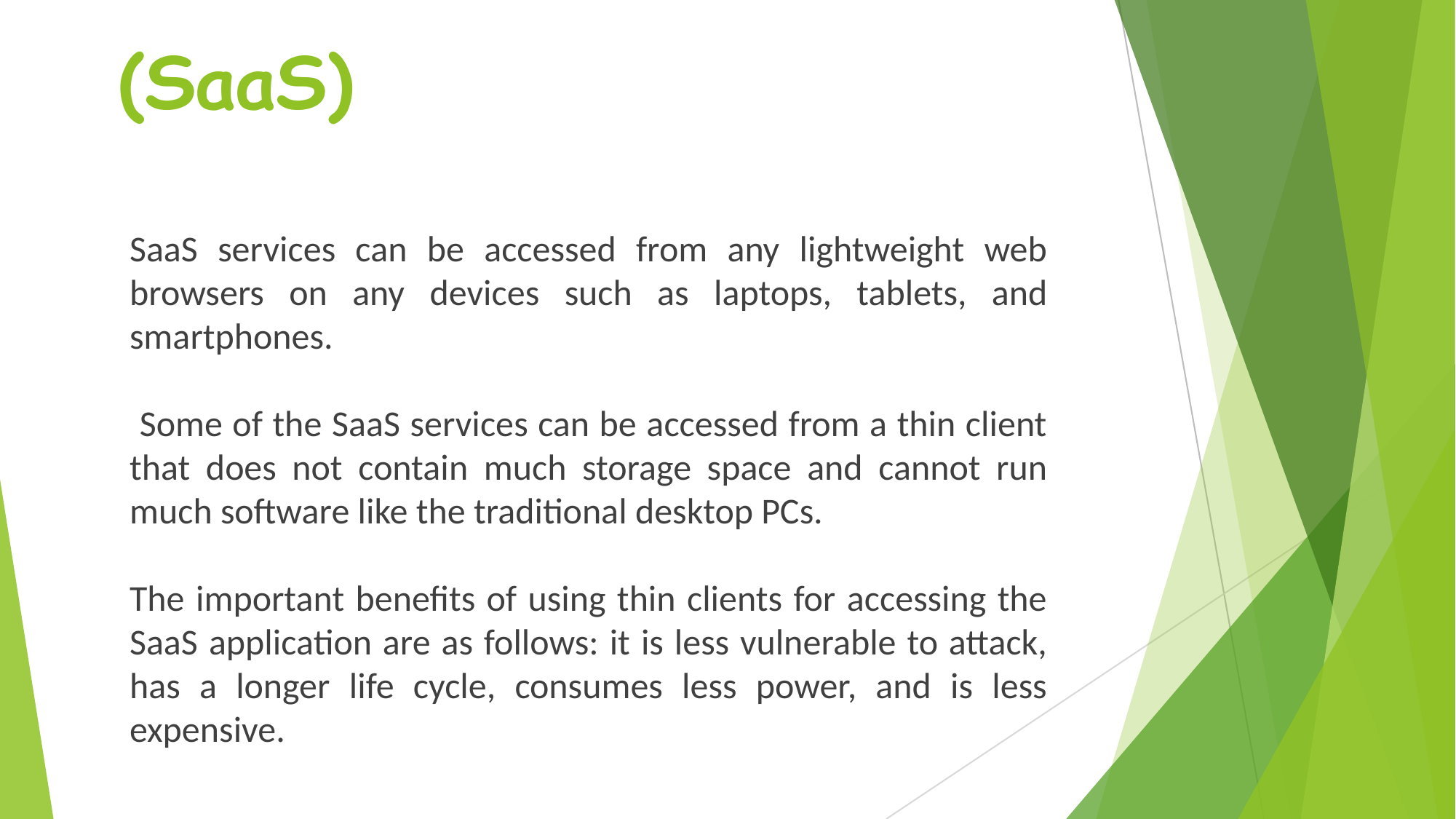

# (SaaS)
SaaS services can be accessed from any lightweight web browsers on any devices such as laptops, tablets, and smartphones.

 Some of the SaaS services can be accessed from a thin client that does not contain much storage space and cannot run much software like the traditional desktop PCs.

The important benefits of using thin clients for accessing the SaaS application are as follows: it is less vulnerable to attack, has a longer life cycle, consumes less power, and is less expensive.